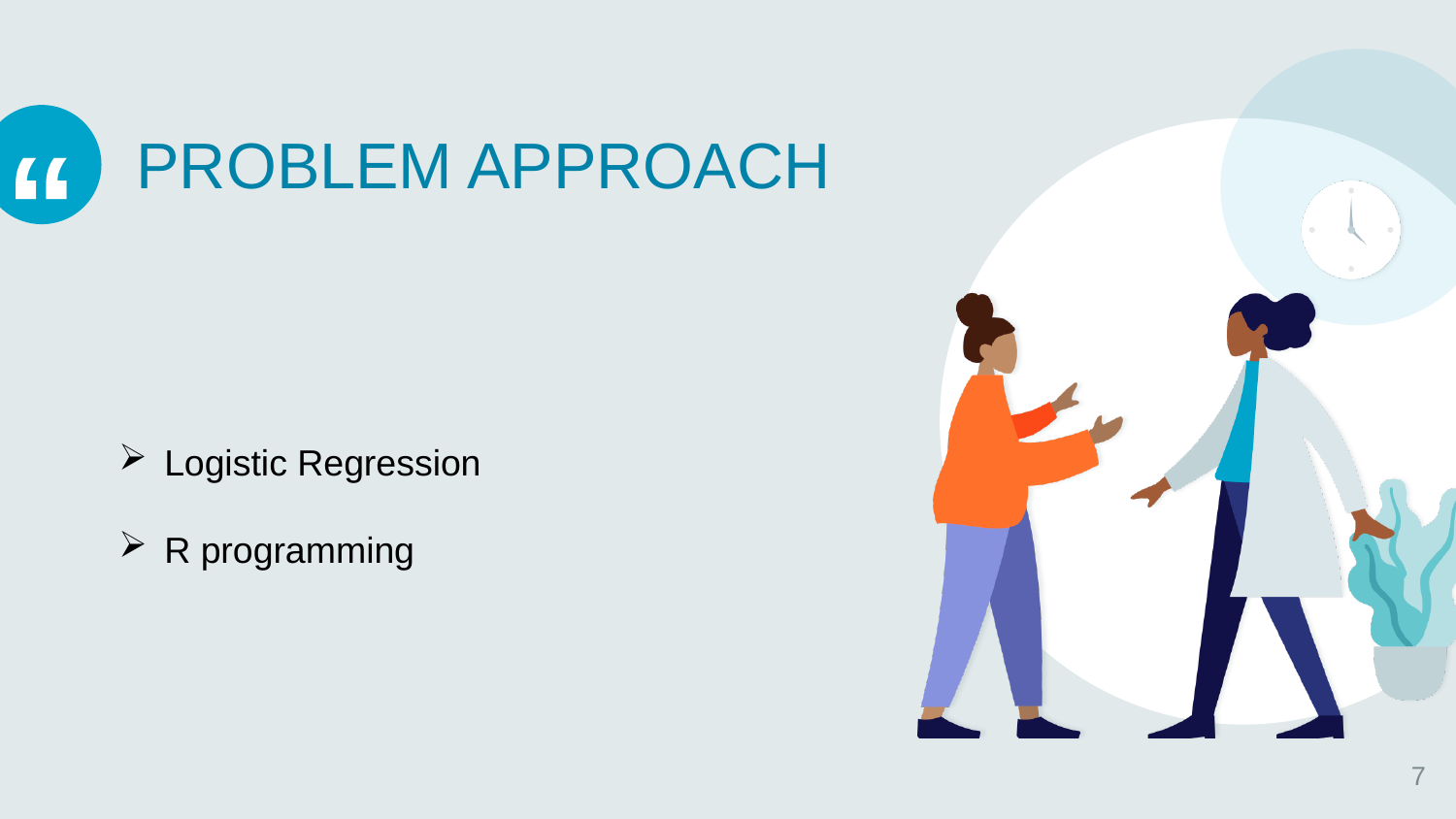

PROBLEM APPROACH

Logistic Regression

R programming
7